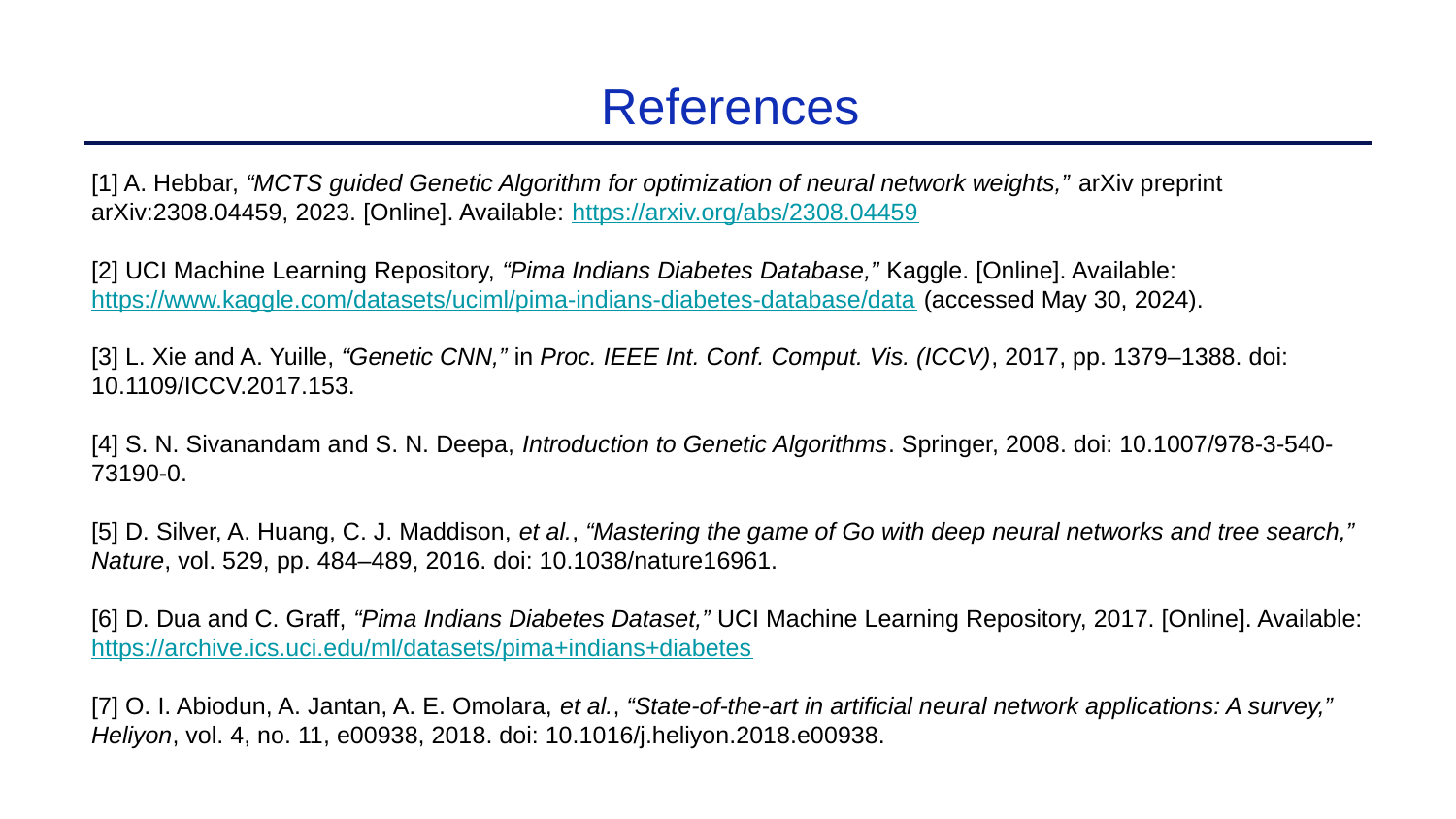

# References
[1] A. Hebbar, “MCTS guided Genetic Algorithm for optimization of neural network weights,” arXiv preprint arXiv:2308.04459, 2023. [Online]. Available: https://arxiv.org/abs/2308.04459

[2] UCI Machine Learning Repository, “Pima Indians Diabetes Database,” Kaggle. [Online]. Available: https://www.kaggle.com/datasets/uciml/pima-indians-diabetes-database/data (accessed May 30, 2024).

[3] L. Xie and A. Yuille, “Genetic CNN,” in Proc. IEEE Int. Conf. Comput. Vis. (ICCV), 2017, pp. 1379–1388. doi: 10.1109/ICCV.2017.153.

[4] S. N. Sivanandam and S. N. Deepa, Introduction to Genetic Algorithms. Springer, 2008. doi: 10.1007/978-3-540-73190-0.

[5] D. Silver, A. Huang, C. J. Maddison, et al., “Mastering the game of Go with deep neural networks and tree search,” Nature, vol. 529, pp. 484–489, 2016. doi: 10.1038/nature16961.

[6] D. Dua and C. Graff, “Pima Indians Diabetes Dataset,” UCI Machine Learning Repository, 2017. [Online]. Available: https://archive.ics.uci.edu/ml/datasets/pima+indians+diabetes

[7] O. I. Abiodun, A. Jantan, A. E. Omolara, et al., “State-of-the-art in artificial neural network applications: A survey,” Heliyon, vol. 4, no. 11, e00938, 2018. doi: 10.1016/j.heliyon.2018.e00938.